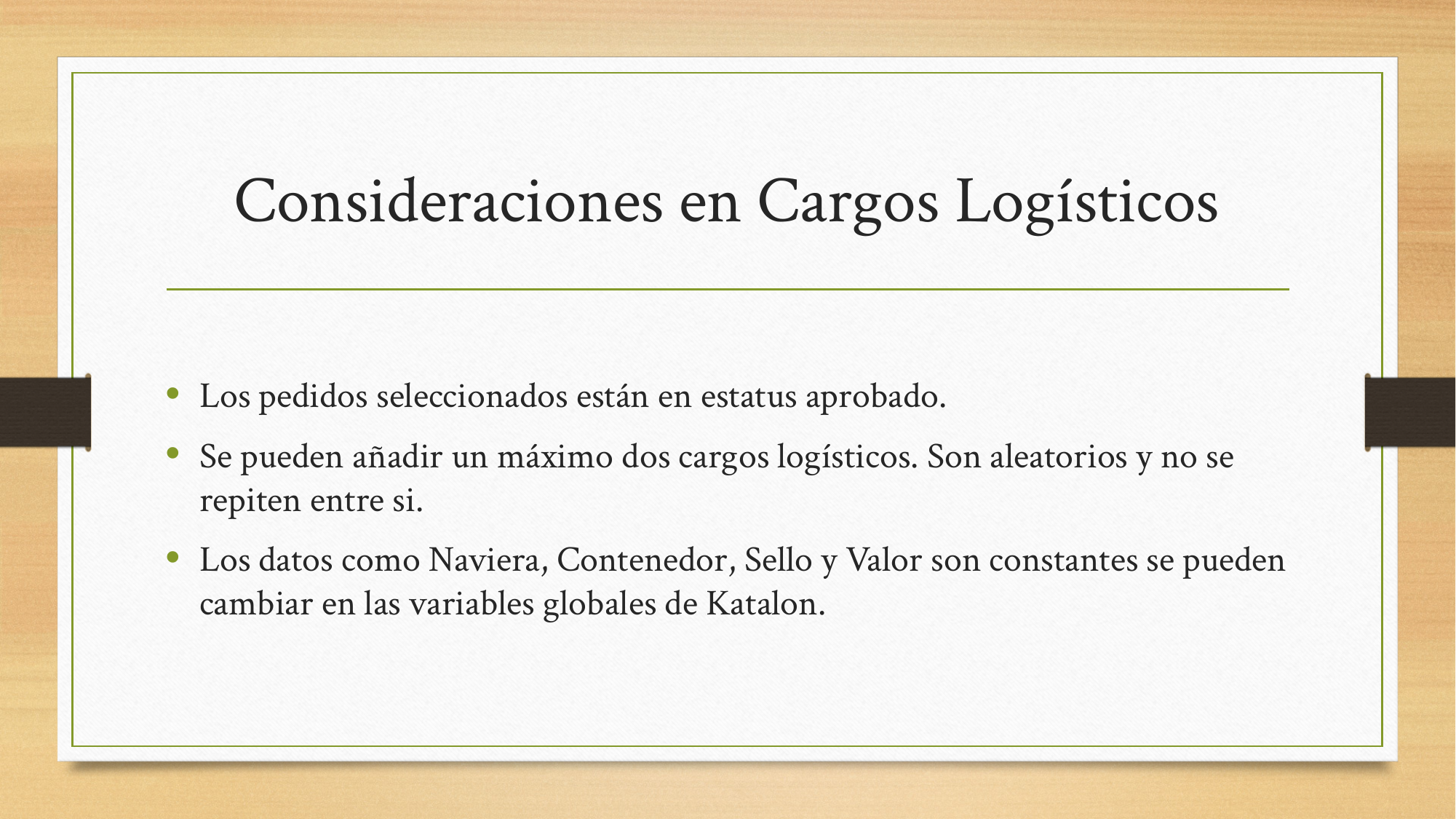

# Consideraciones en Cargos Logísticos

Los pedidos seleccionados están en estatus aprobado.
Se pueden añadir un máximo dos cargos logísticos. Son aleatorios y no se repiten entre si.
Los datos como Naviera, Contenedor, Sello y Valor son constantes se pueden cambiar en las variables globales de Katalon.